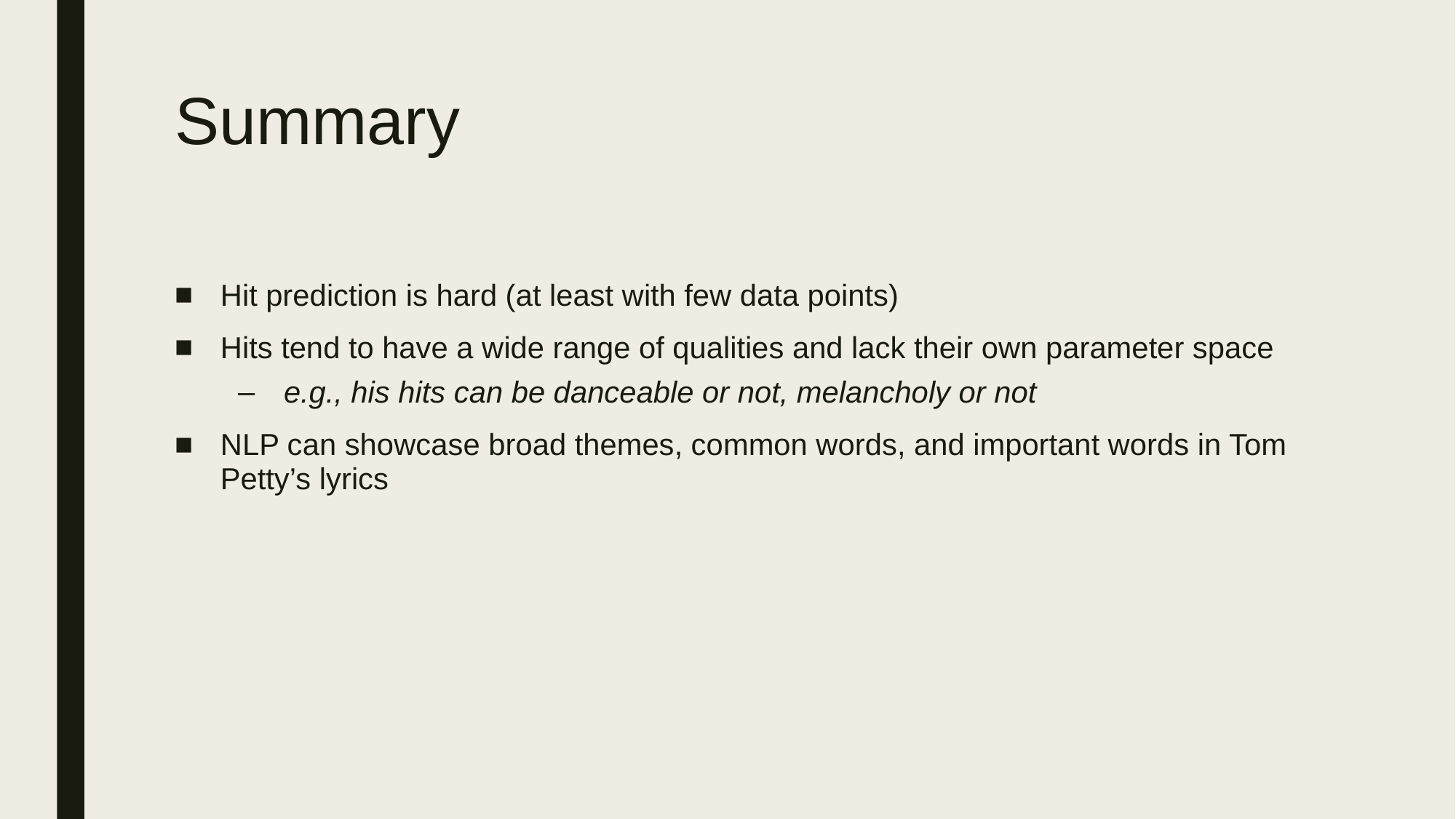

# Summary
Hit prediction is hard (at least with few data points)
Hits tend to have a wide range of qualities and lack their own parameter space
e.g., his hits can be danceable or not, melancholy or not
NLP can showcase broad themes, common words, and important words in Tom Petty’s lyrics